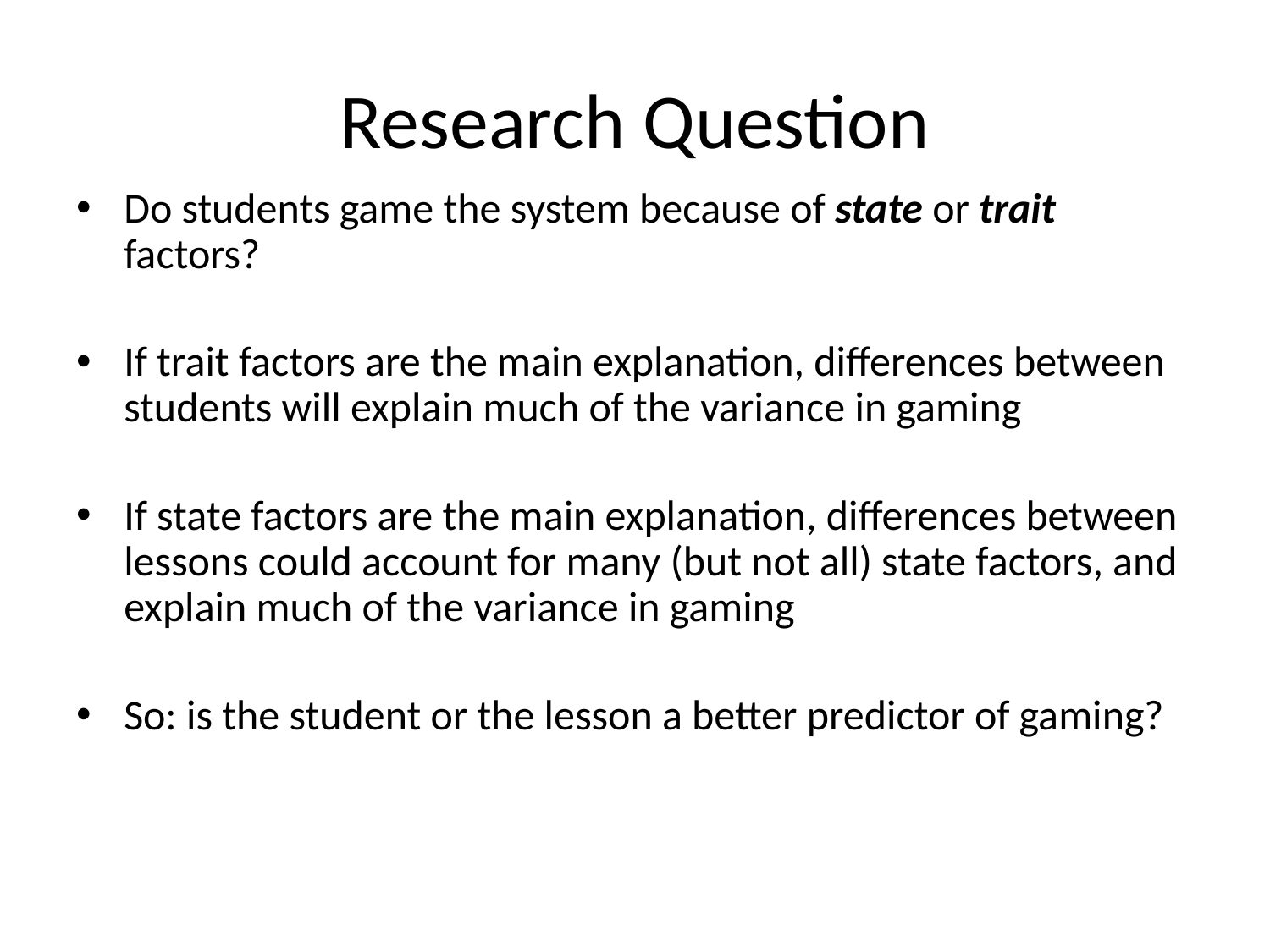

# Research Question
Do students game the system because of state or trait factors?

If trait factors are the main explanation, differences between students will explain much of the variance in gaming

If state factors are the main explanation, differences between lessons could account for many (but not all) state factors, and explain much of the variance in gaming

So: is the student or the lesson a better predictor of gaming?